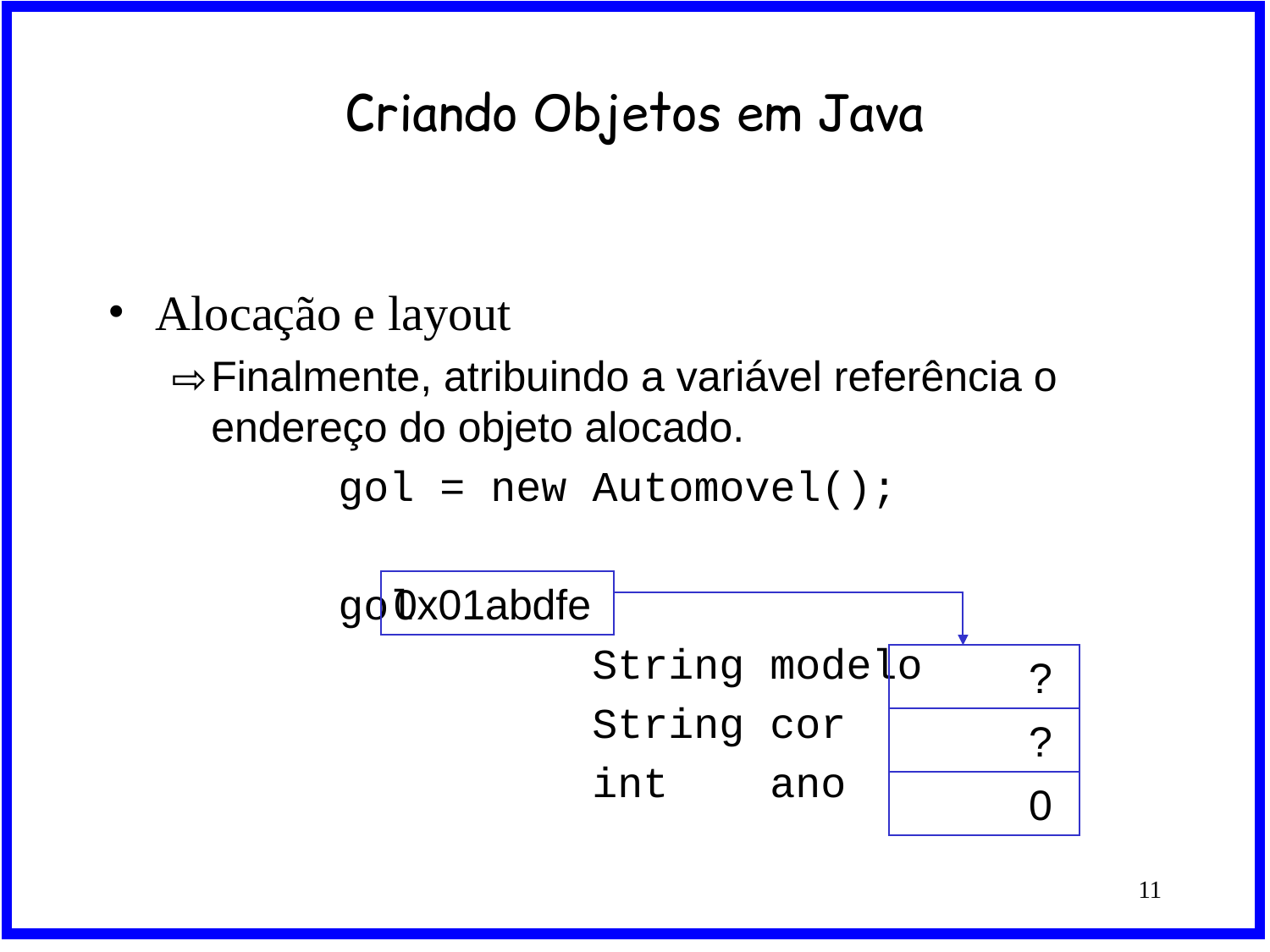

# Criando Objetos em Java
Alocação e layout
Finalmente, atribuindo a variável referência o endereço do objeto alocado.
		gol = new Automovel();

		gol
				String modelo
				String cor
				int	  ano
0x01abdfe
	?
	?
	0
11